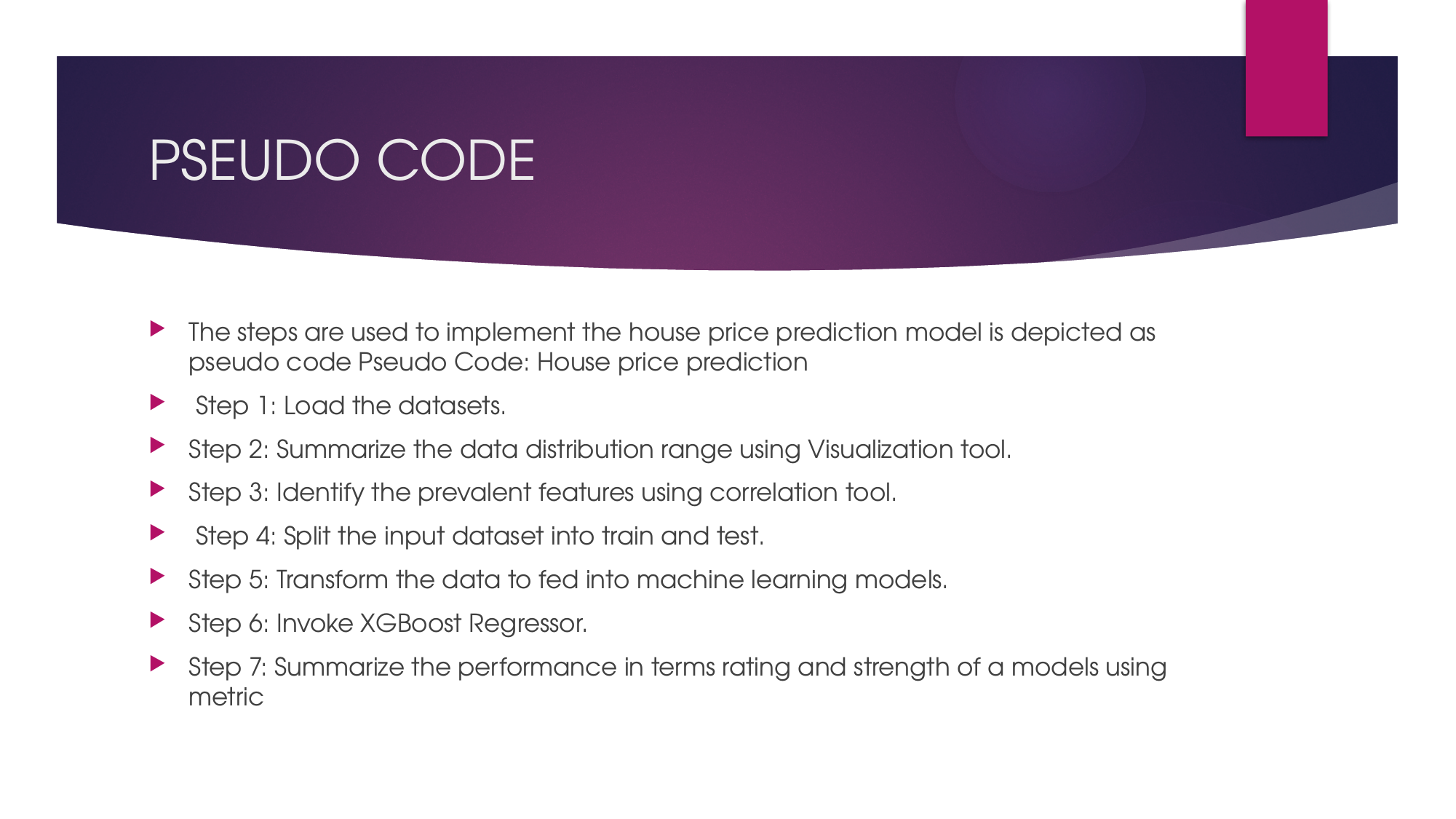

# PSEUDO CODE
The steps are used to implement the house price prediction model is depicted as pseudo code Pseudo Code: House price prediction
 Step 1: Load the datasets.
Step 2: Summarize the data distribution range using Visualization tool.
Step 3: Identify the prevalent features using correlation tool.
 Step 4: Split the input dataset into train and test.
Step 5: Transform the data to fed into machine learning models.
Step 6: Invoke XGBoost Regressor.
Step 7: Summarize the performance in terms rating and strength of a models using metric